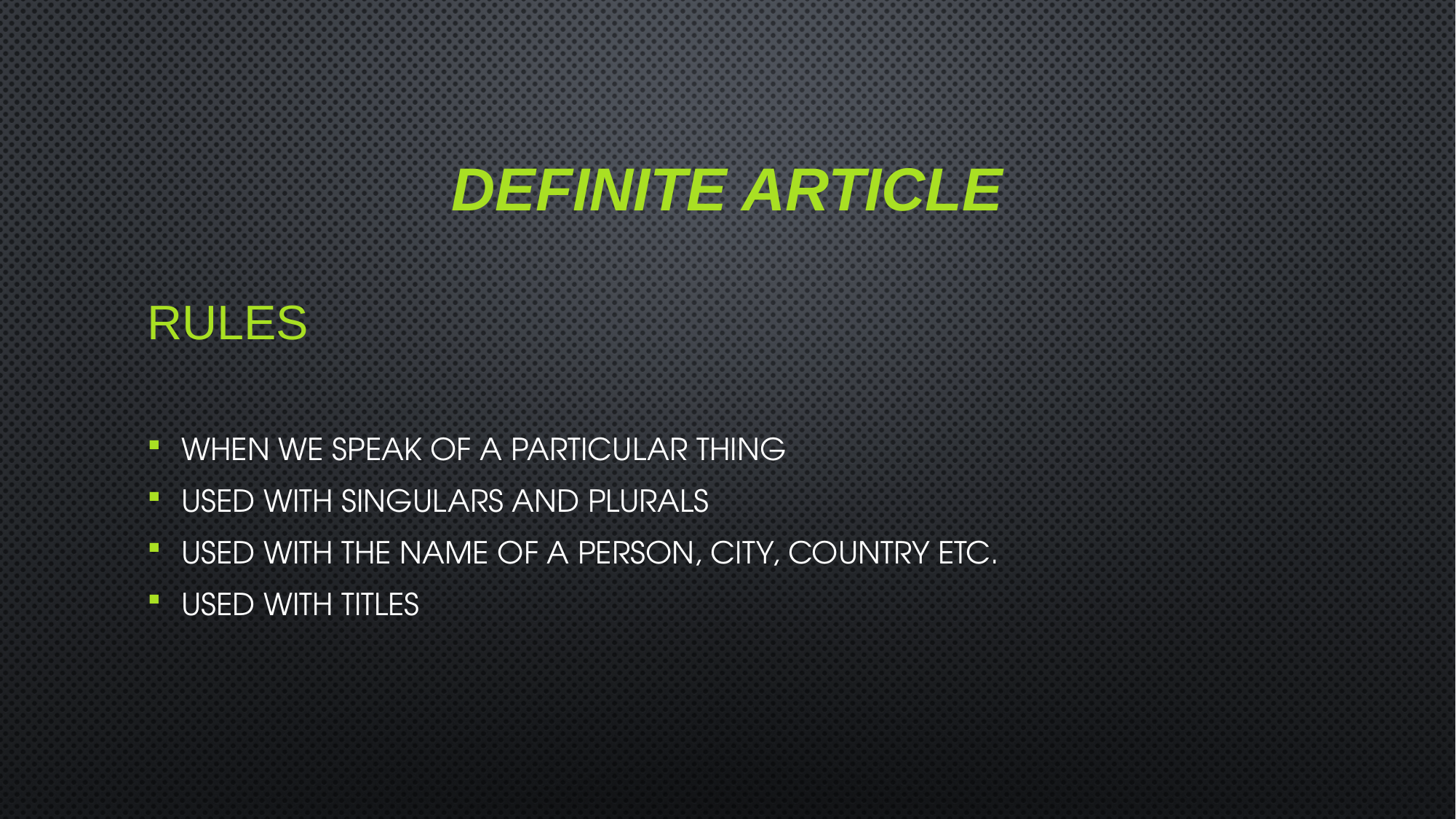

# DEFINITE article
RULES
When we speak of a particular thing
Used with singulars and plurals
Used with the name of a person, city, country etc.
Used with titles